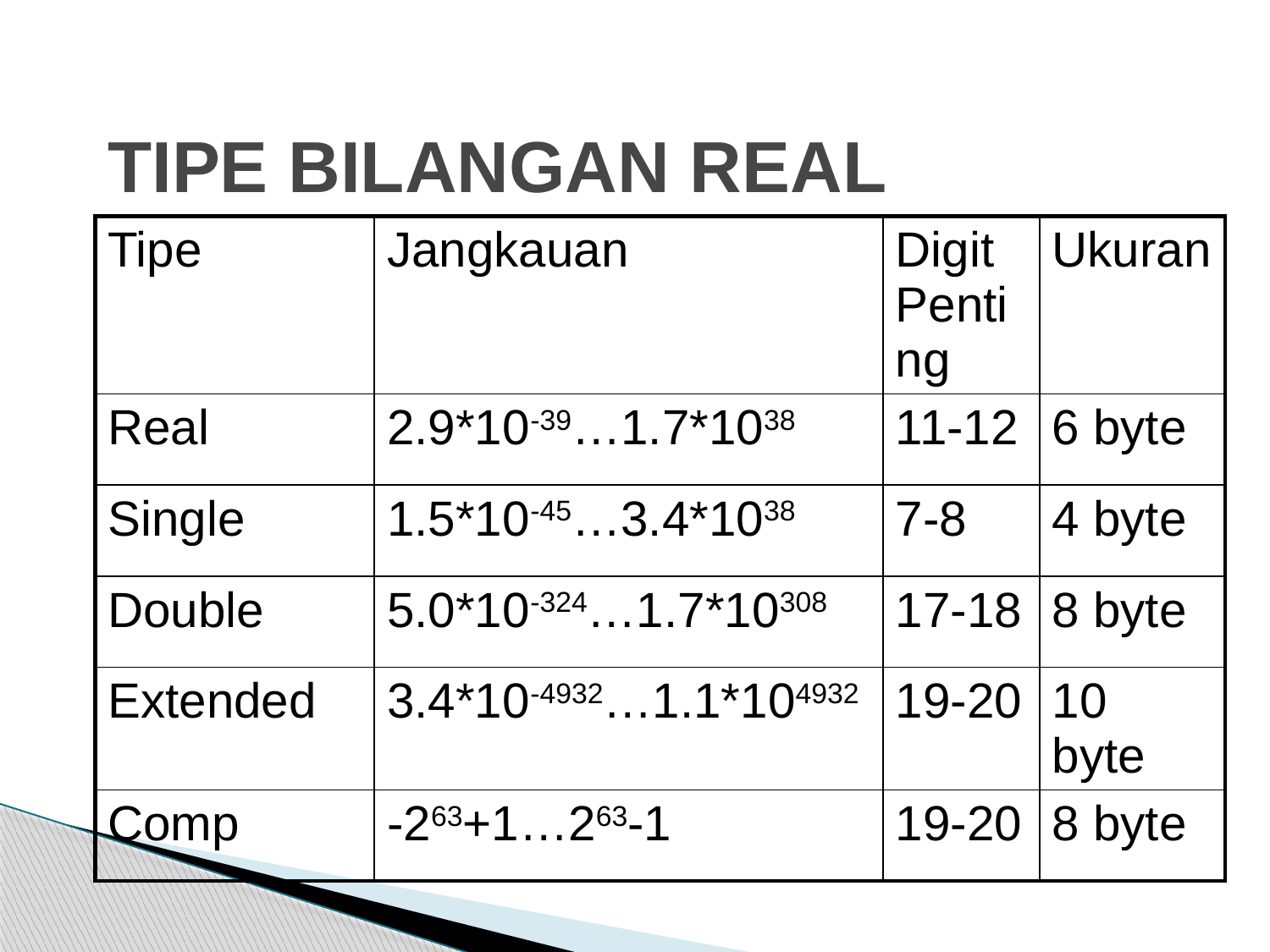

# TIPE BILANGAN REAL
| Tipe | Jangkauan | Digit Penting | Ukuran |
| --- | --- | --- | --- |
| Real | 2.9\*10-39…1.7\*1038 | 11-12 | 6 byte |
| Single | 1.5\*10-45…3.4\*1038 | 7-8 | 4 byte |
| Double | 5.0\*10-324…1.7\*10308 | 17-18 | 8 byte |
| Extended | 3.4\*10-4932…1.1\*104932 | 19-20 | 10 byte |
| Comp | -263+1…263-1 | 19-20 | 8 byte |